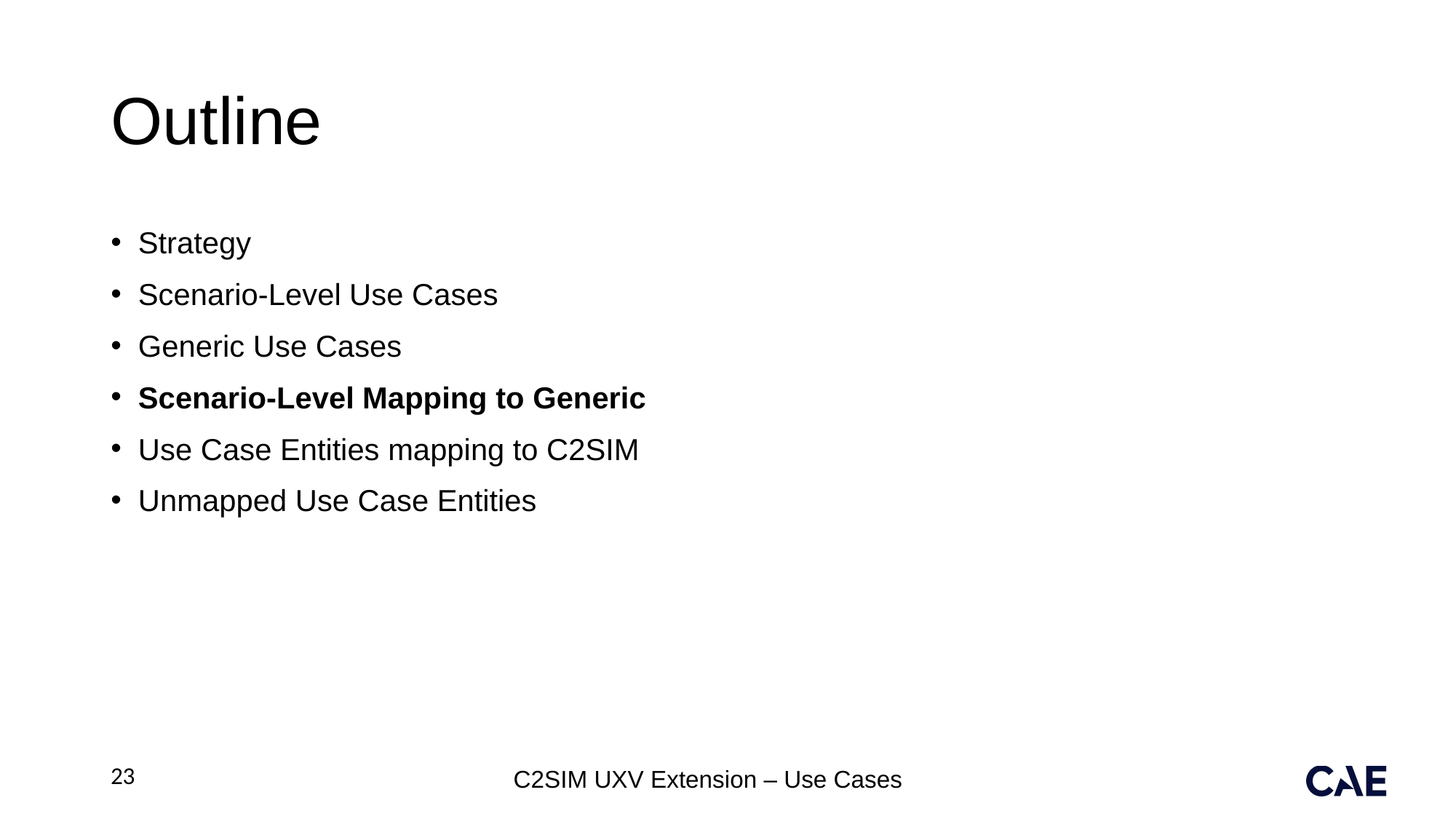

# Outline
Strategy
Scenario-Level Use Cases
Generic Use Cases
Scenario-Level Mapping to Generic
Use Case Entities mapping to C2SIM
Unmapped Use Case Entities